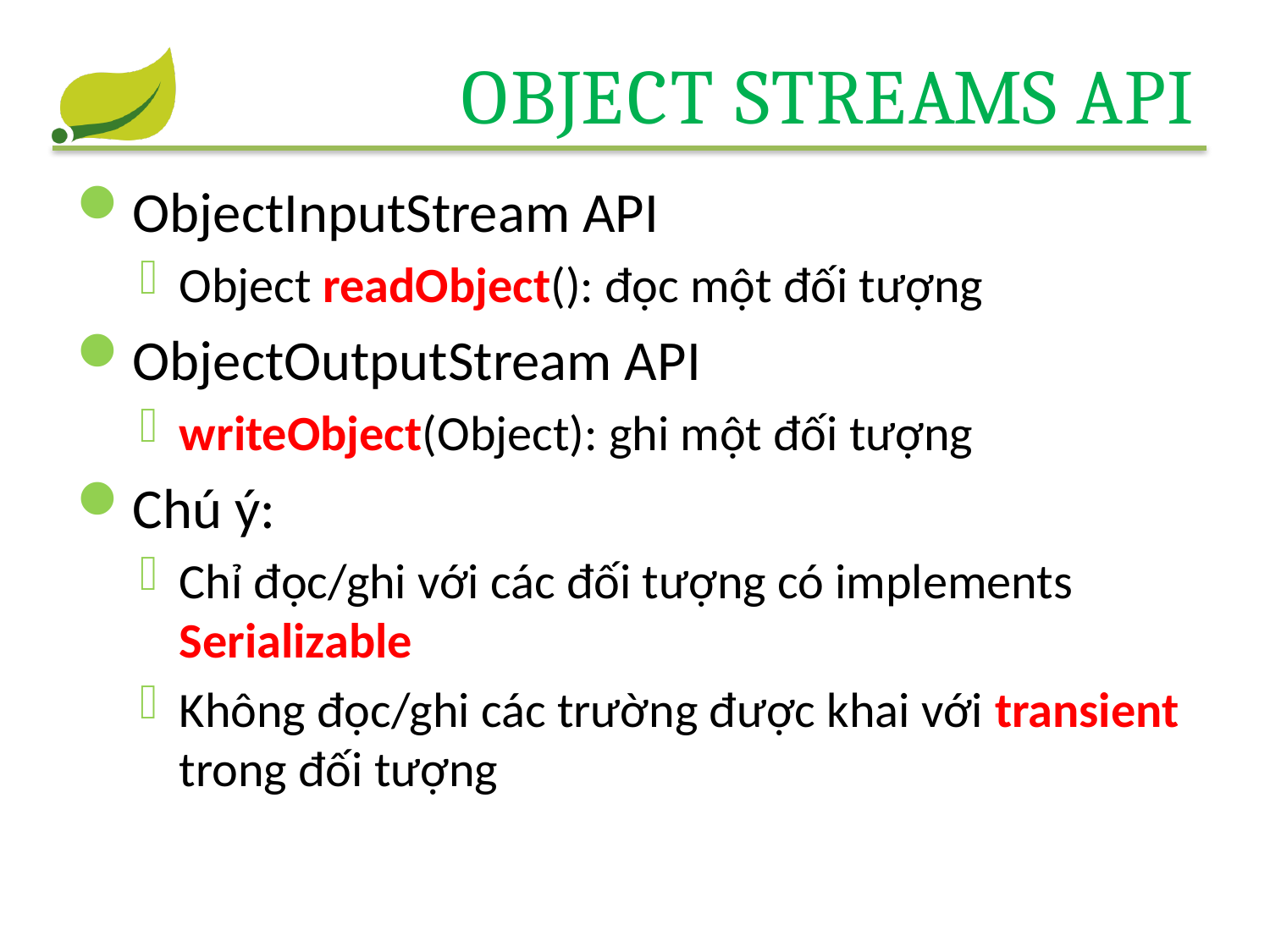

# Object Streams API
ObjectInputStream API
Object readObject(): đọc một đối tượng
ObjectOutputStream API
writeObject(Object): ghi một đối tượng
Chú ý:
Chỉ đọc/ghi với các đối tượng có implements Serializable
Không đọc/ghi các trường được khai với transient trong đối tượng